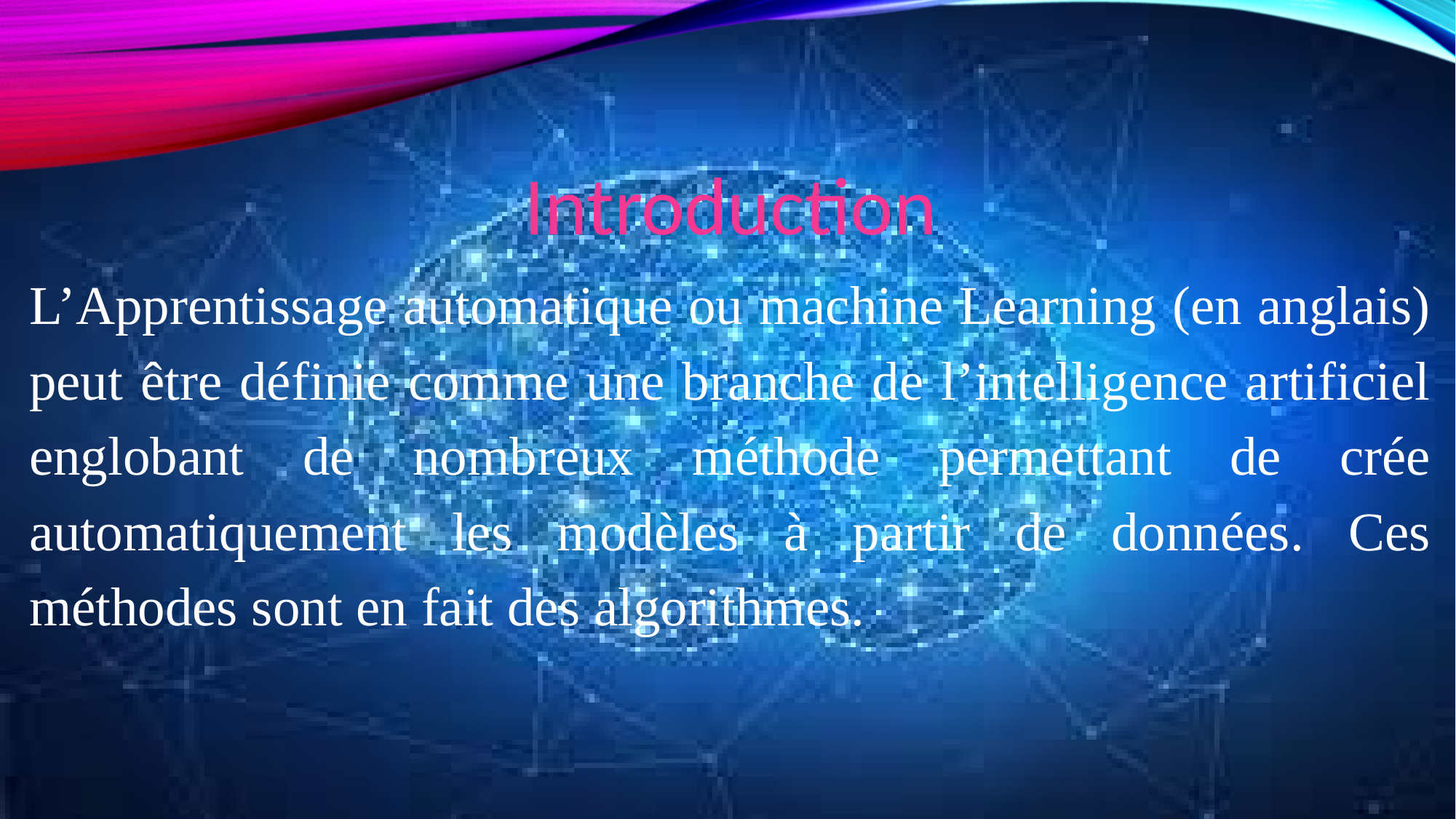

Introduction
L’Apprentissage automatique ou machine Learning (en anglais) peut être définie comme une branche de l’intelligence artificiel englobant de nombreux méthode permettant de crée automatiquement les modèles à partir de données. Ces méthodes sont en fait des algorithmes.